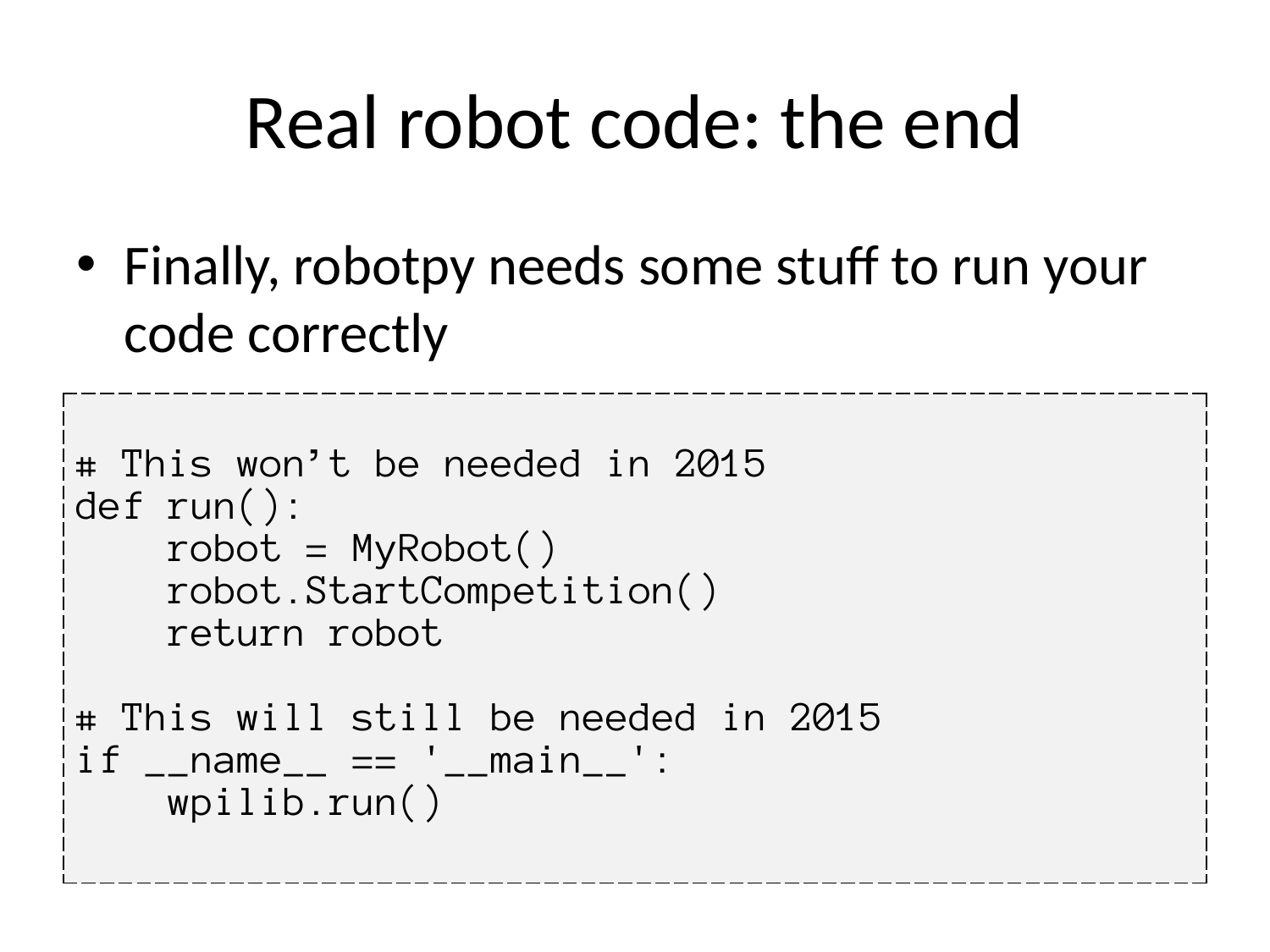

# Real robot code: the end
Finally, robotpy needs some stuff to run your code correctly
| # This won’t be needed in 2015 def run(): robot = MyRobot() robot.StartCompetition() return robot # This will still be needed in 2015 if \_\_name\_\_ == '\_\_main\_\_': wpilib.run() |
| --- |